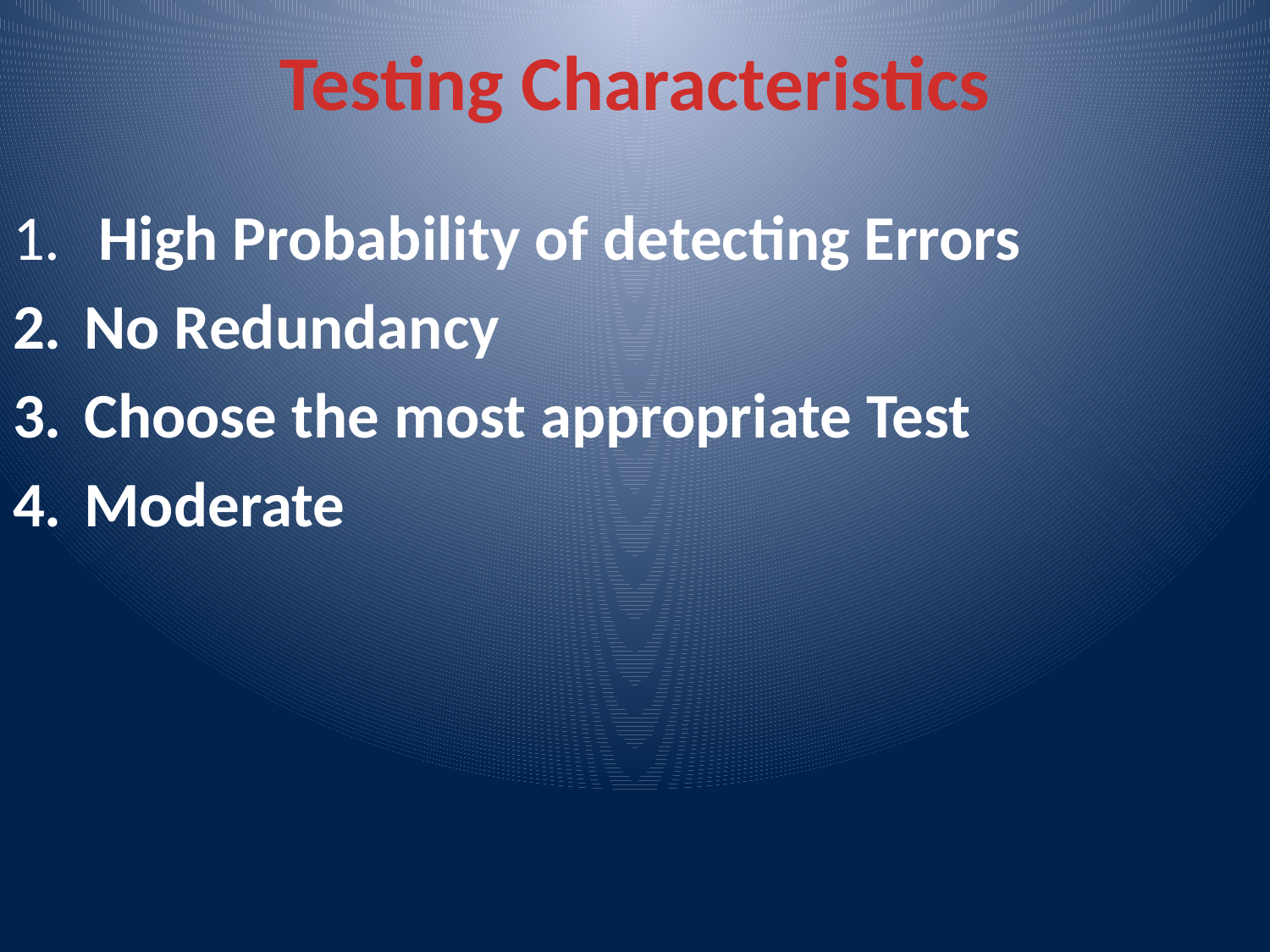

# Testing Characteristics
 High Probability of detecting Errors
No Redundancy
Choose the most appropriate Test
Moderate